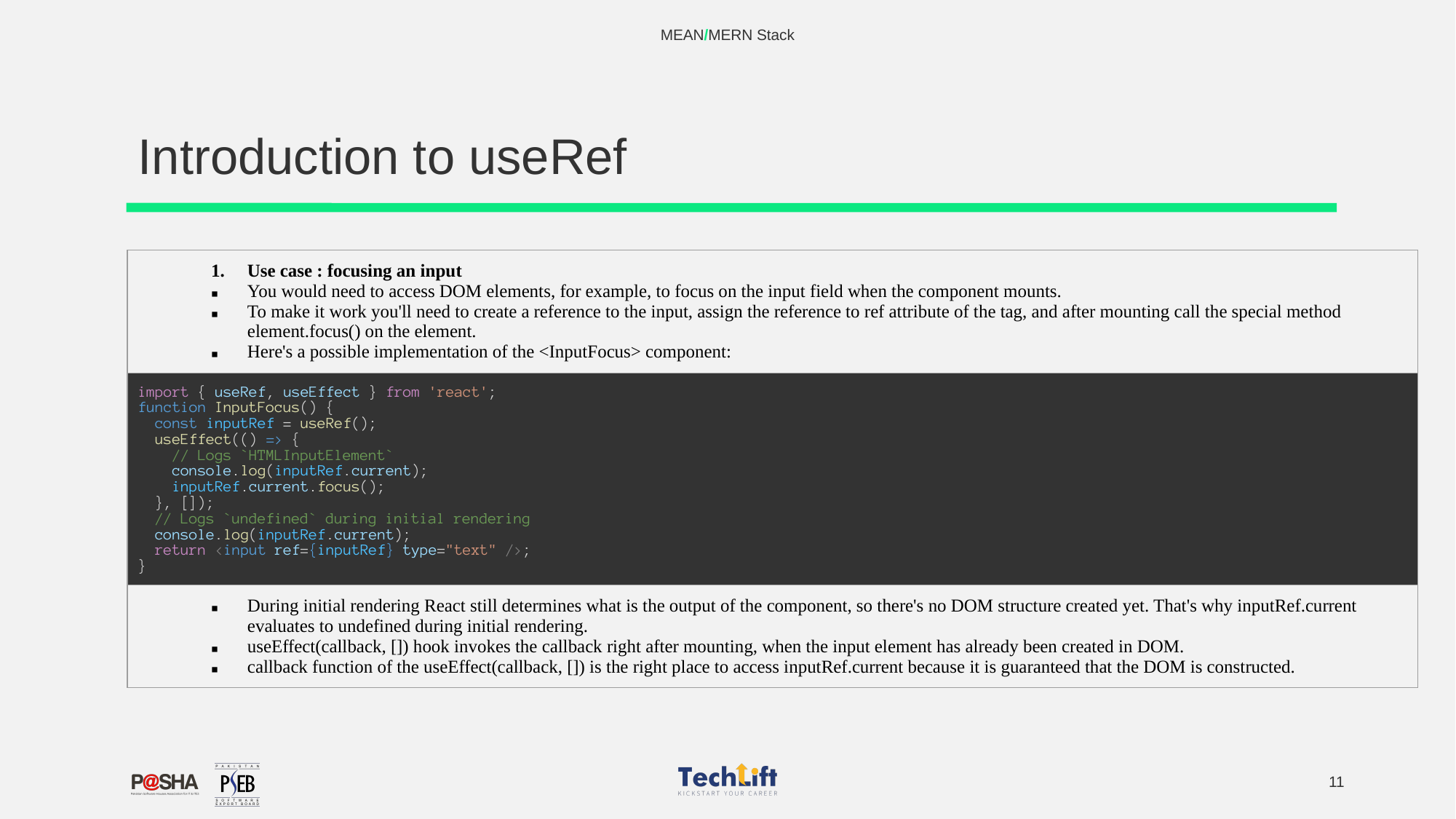

MEAN/MERN Stack
# Introduction to useRef
| Use case : focusing an input You would need to access DOM elements, for example, to focus on the input field when the component mounts. To make it work you'll need to create a reference to the input, assign the reference to ref attribute of the tag, and after mounting call the special method element.focus() on the element. Here's a possible implementation of the <InputFocus> component: |
| --- |
| import { useRef, useEffect } from 'react'; function InputFocus() {   const inputRef = useRef();   useEffect(() => {     // Logs `HTMLInputElement`     console.log(inputRef.current);     inputRef.current.focus();   }, []);   // Logs `undefined` during initial rendering   console.log(inputRef.current);   return <input ref={inputRef} type="text" />; } |
| During initial rendering React still determines what is the output of the component, so there's no DOM structure created yet. That's why inputRef.current evaluates to undefined during initial rendering. useEffect(callback, []) hook invokes the callback right after mounting, when the input element has already been created in DOM. callback function of the useEffect(callback, []) is the right place to access inputRef.current because it is guaranteed that the DOM is constructed. |
11